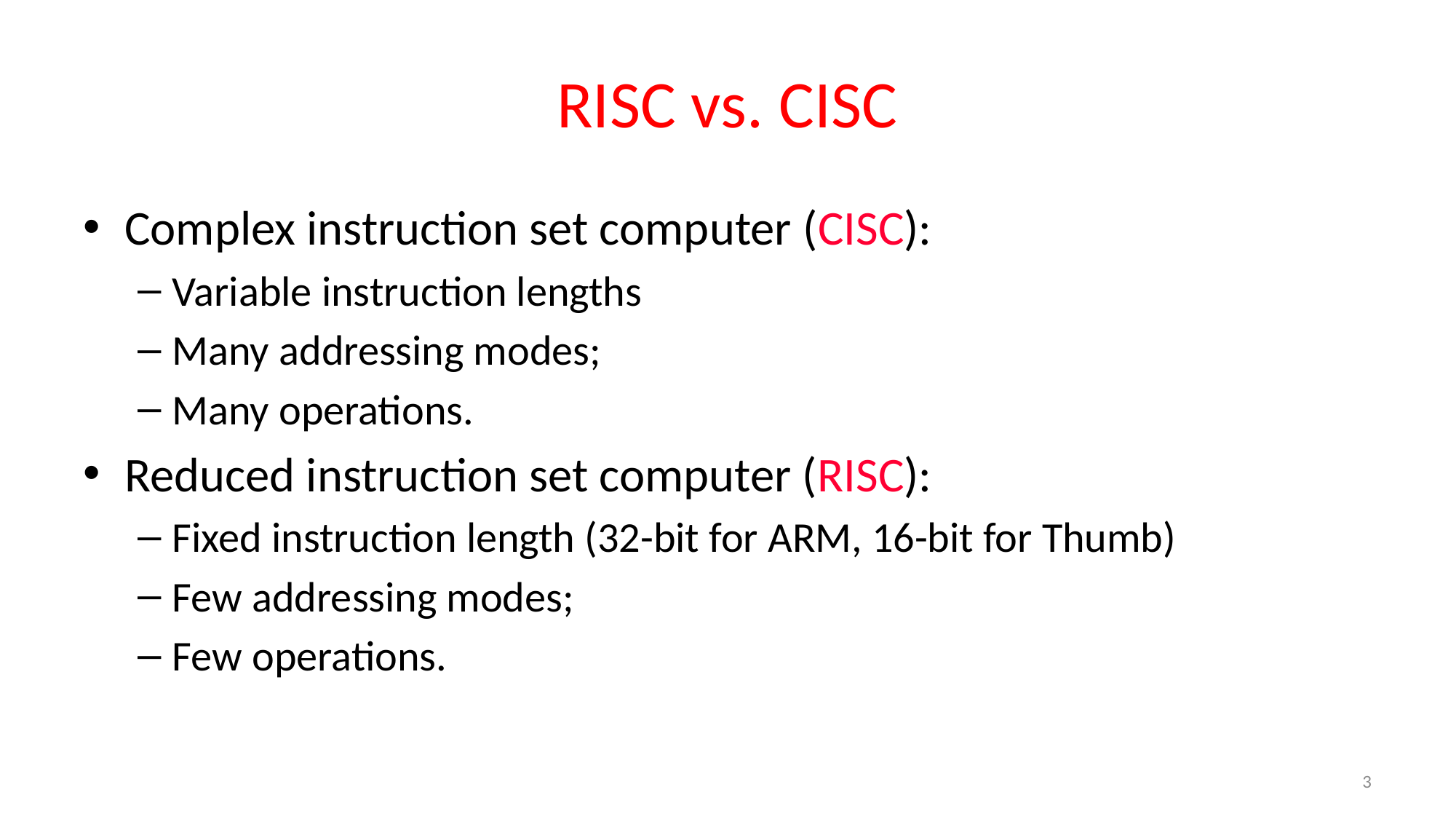

# RISC vs. CISC
Complex instruction set computer (CISC):
Variable instruction lengths
Many addressing modes;
Many operations.
Reduced instruction set computer (RISC):
Fixed instruction length (32-bit for ARM, 16-bit for Thumb)
Few addressing modes;
Few operations.

3